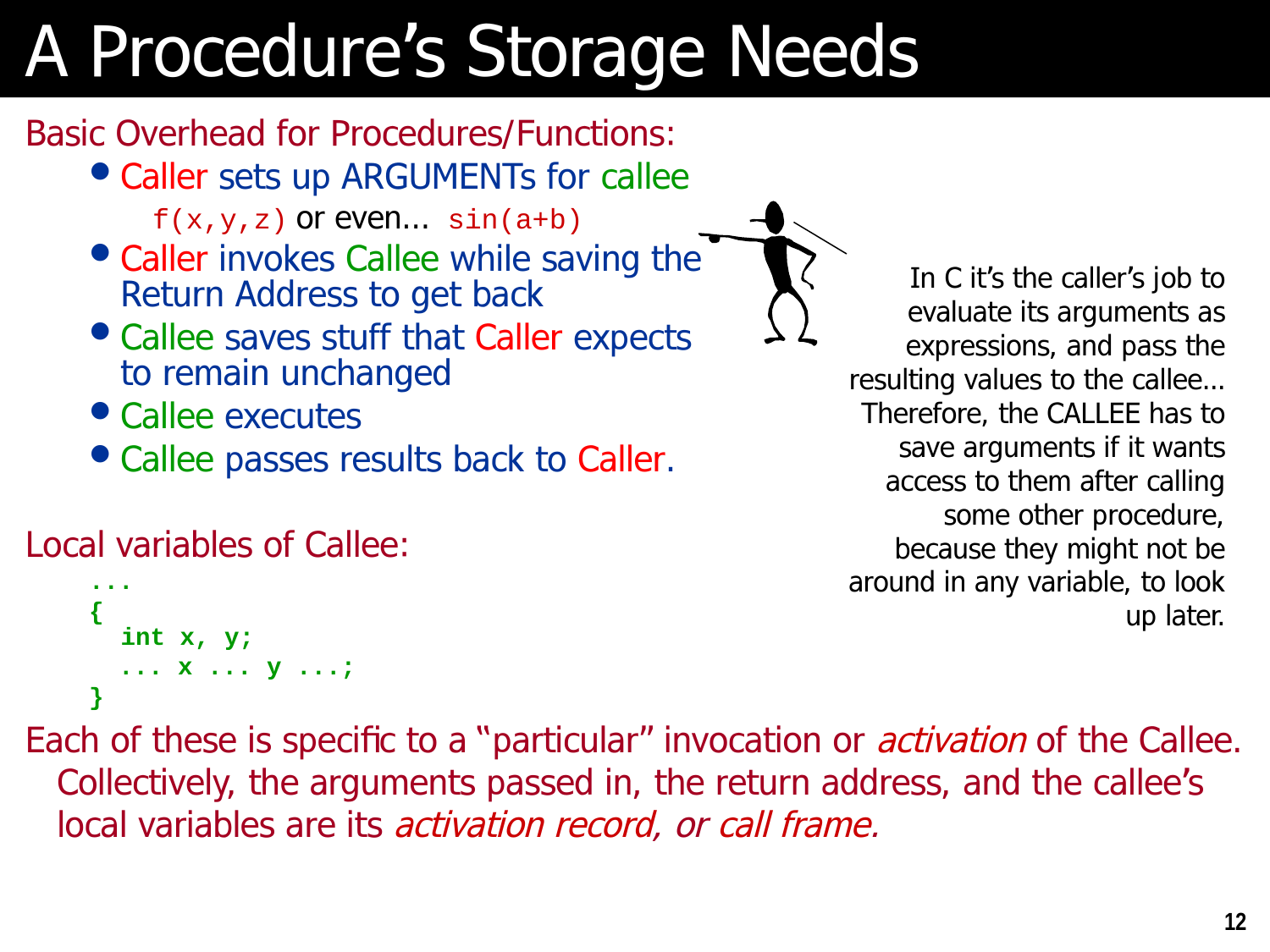

# A Procedure’s Storage Needs
Basic Overhead for Procedures/Functions:
Caller sets up ARGUMENTs for callee
f(x,y,z) or even...  sin(a+b)
Caller invokes Callee while saving the
Return Address to get back
Callee saves stuff that Caller expects
to remain unchanged
Callee executes
Callee passes results back to Caller.

Local variables of Callee:
...
{
int x, y;
  ... x ... y ...;
}
Each of these is specific to a “particular” invocation or activation of the Callee. Collectively, the arguments passed in, the return address, and the callee’s local variables are its activation record, or call frame.

In C it’s the caller’s job to evaluate its arguments as expressions, and pass the resulting values to the callee… Therefore, the CALLEE has to save arguments if it wants access to them after calling some other procedure, because they might not be around in any variable, to look up later.
12